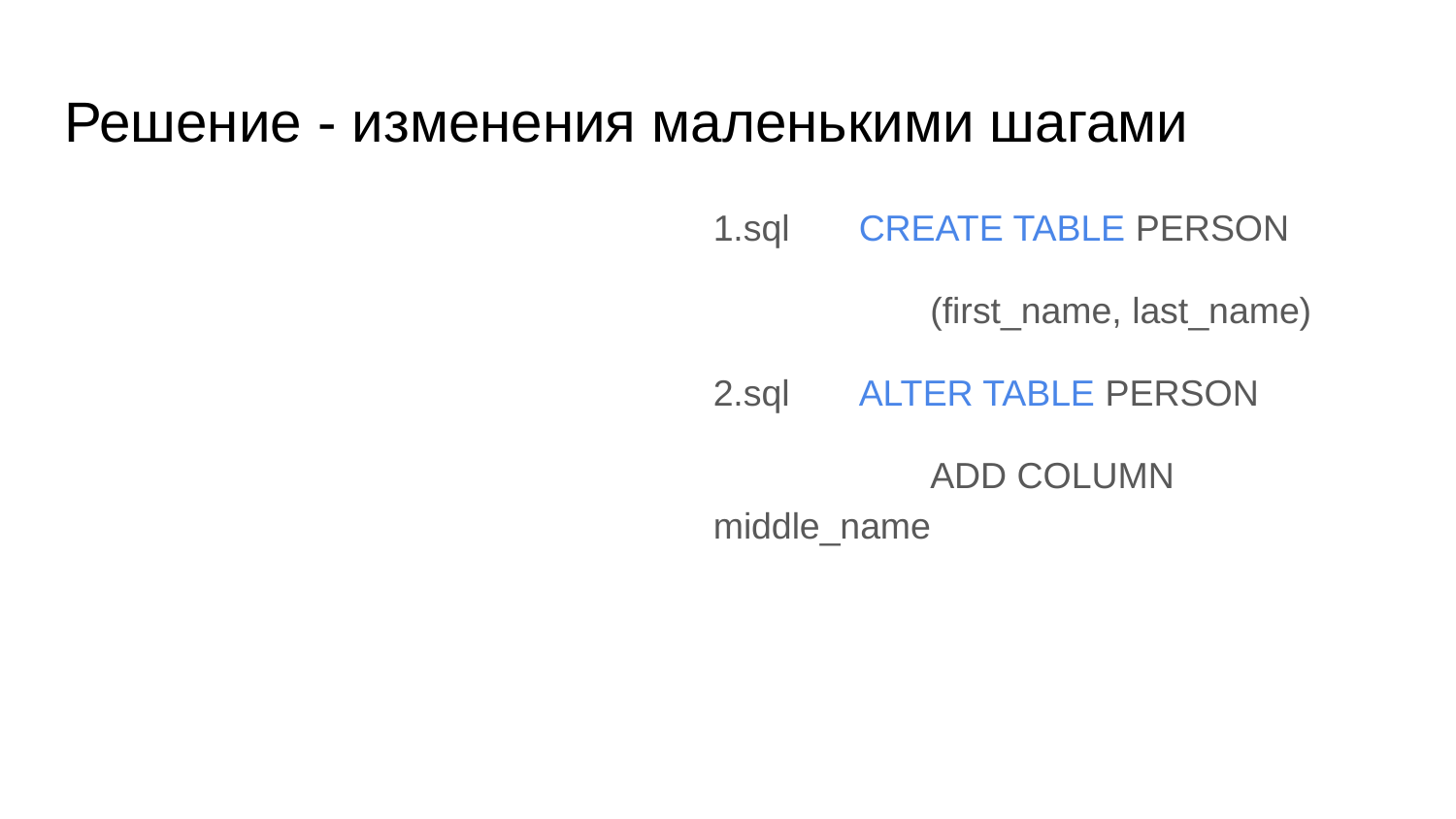

# Решение - изменения маленькими шагами
1.sql 	CREATE TABLE PERSON
	       (first_name, last_name)
2.sql 	ALTER TABLE PERSON
	       ADD COLUMN middle_name